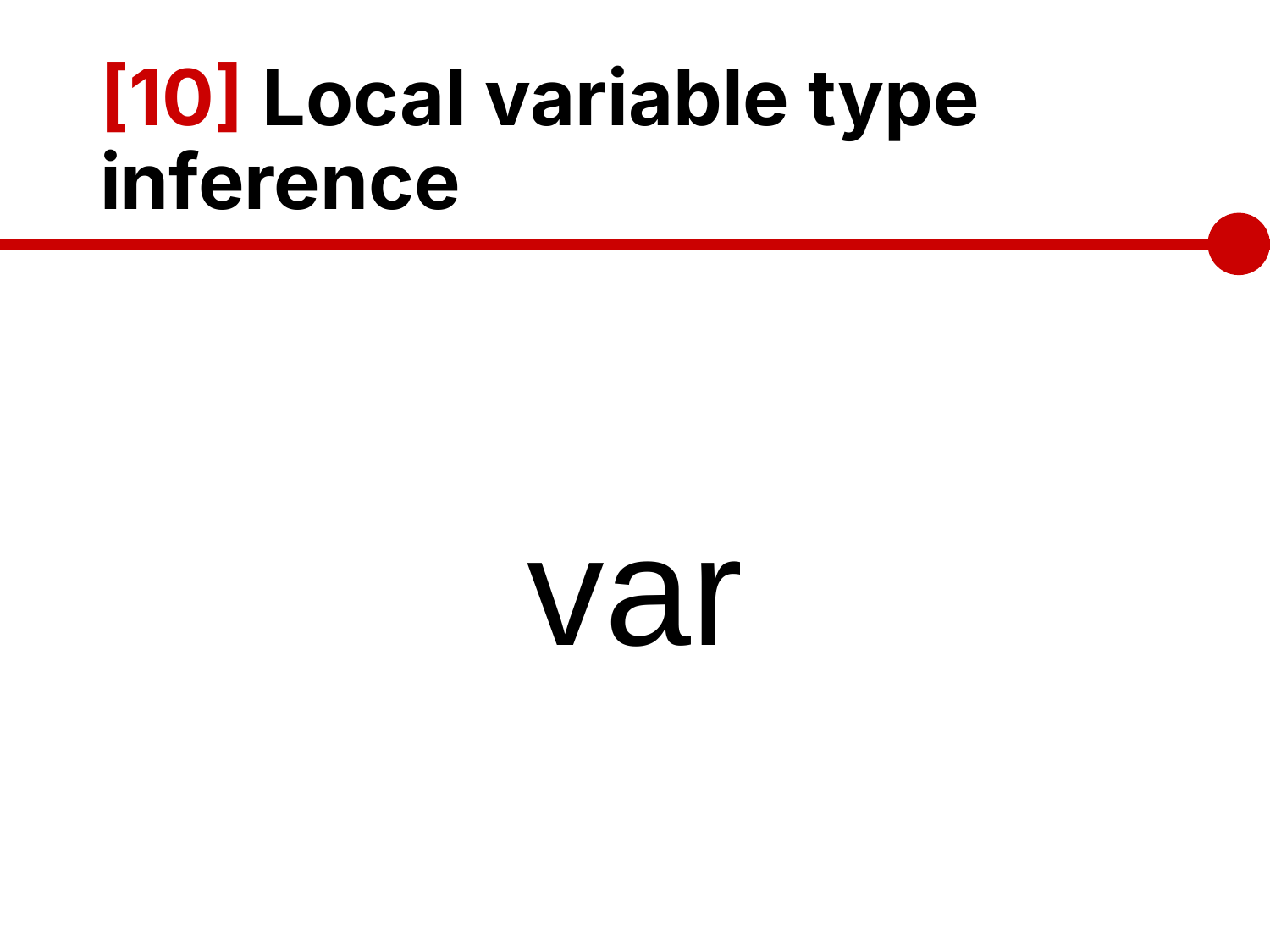

# [10] Local variable type inference
var